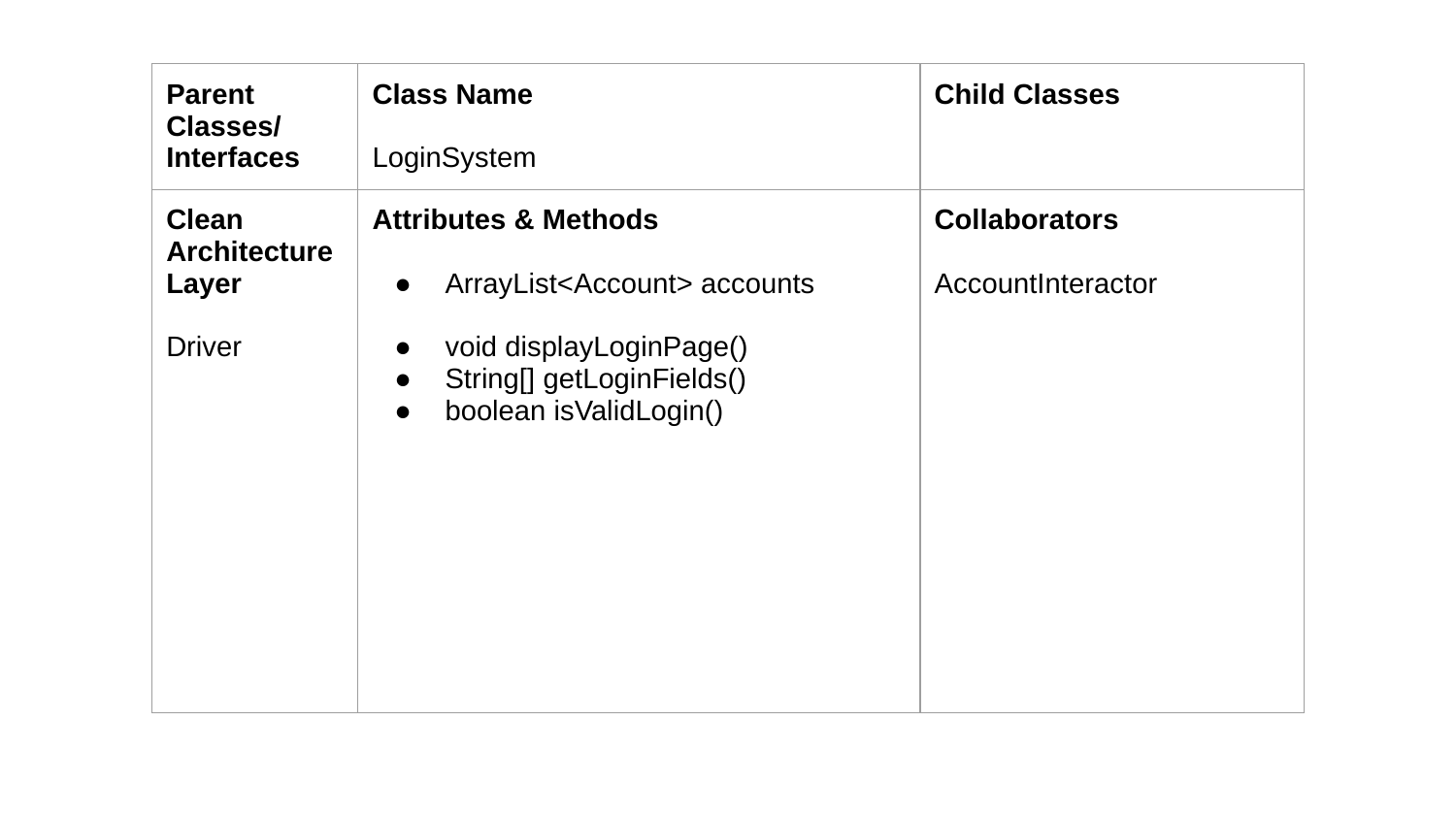

| Parent Classes/ Interfaces | Class Name LoginSystem | Child Classes |
| --- | --- | --- |
| Clean Architecture Layer Driver | Attributes & Methods ArrayList<Account> accounts void displayLoginPage() String[] getLoginFields() boolean isValidLogin() | Collaborators AccountInteractor |